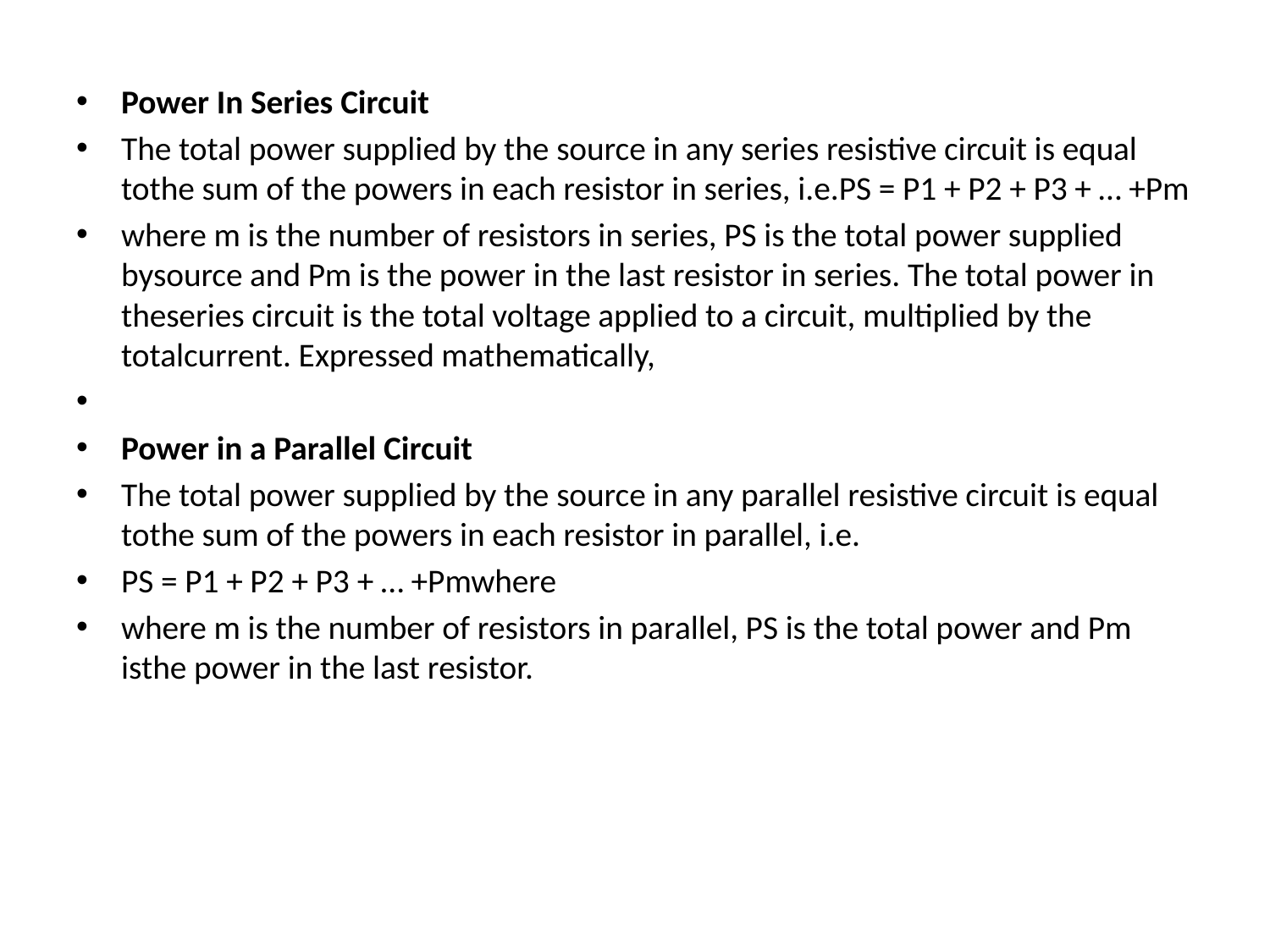

Power In Series Circuit
The total power supplied by the source in any series resistive circuit is equal tothe sum of the powers in each resistor in series, i.e.PS = P1 + P2 + P3 + … +Pm
where m is the number of resistors in series, PS is the total power supplied bysource and Pm is the power in the last resistor in series. The total power in theseries circuit is the total voltage applied to a circuit, multiplied by the totalcurrent. Expressed mathematically,

Power in a Parallel Circuit
The total power supplied by the source in any parallel resistive circuit is equal tothe sum of the powers in each resistor in parallel, i.e.
PS = P1 + P2 + P3 + … +Pmwhere
where m is the number of resistors in parallel, PS is the total power and Pm isthe power in the last resistor.